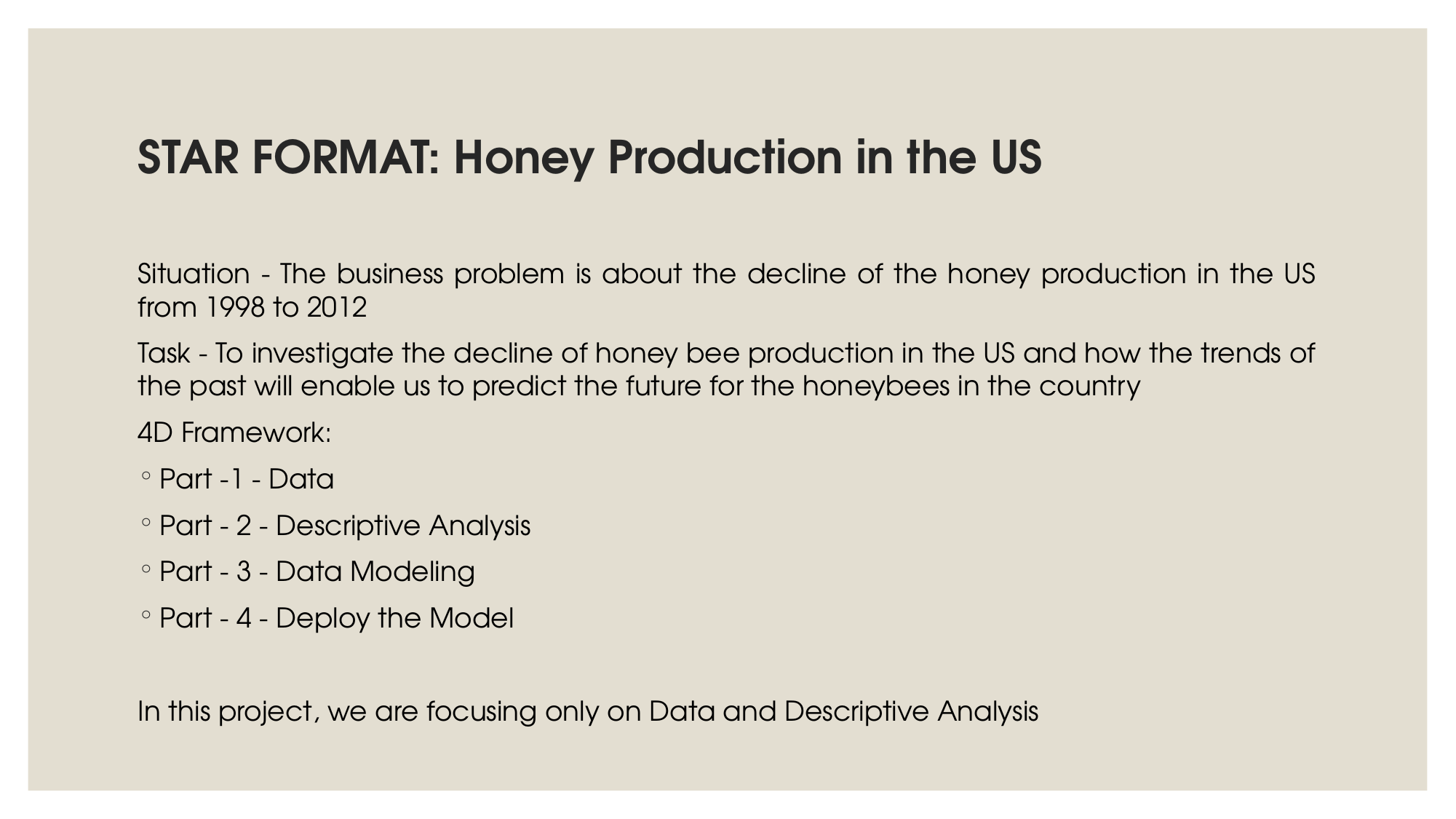

# STAR FORMAT: Honey Production in the US
Situation - The business problem is about the decline of the honey production in the US from 1998 to 2012
Task - To investigate the decline of honey bee production in the US and how the trends of the past will enable us to predict the future for the honeybees in the country
4D Framework:
Part -1 - Data
Part - 2 - Descriptive Analysis
Part - 3 - Data Modeling
Part - 4 - Deploy the Model

In this project, we are focusing only on Data and Descriptive Analysis